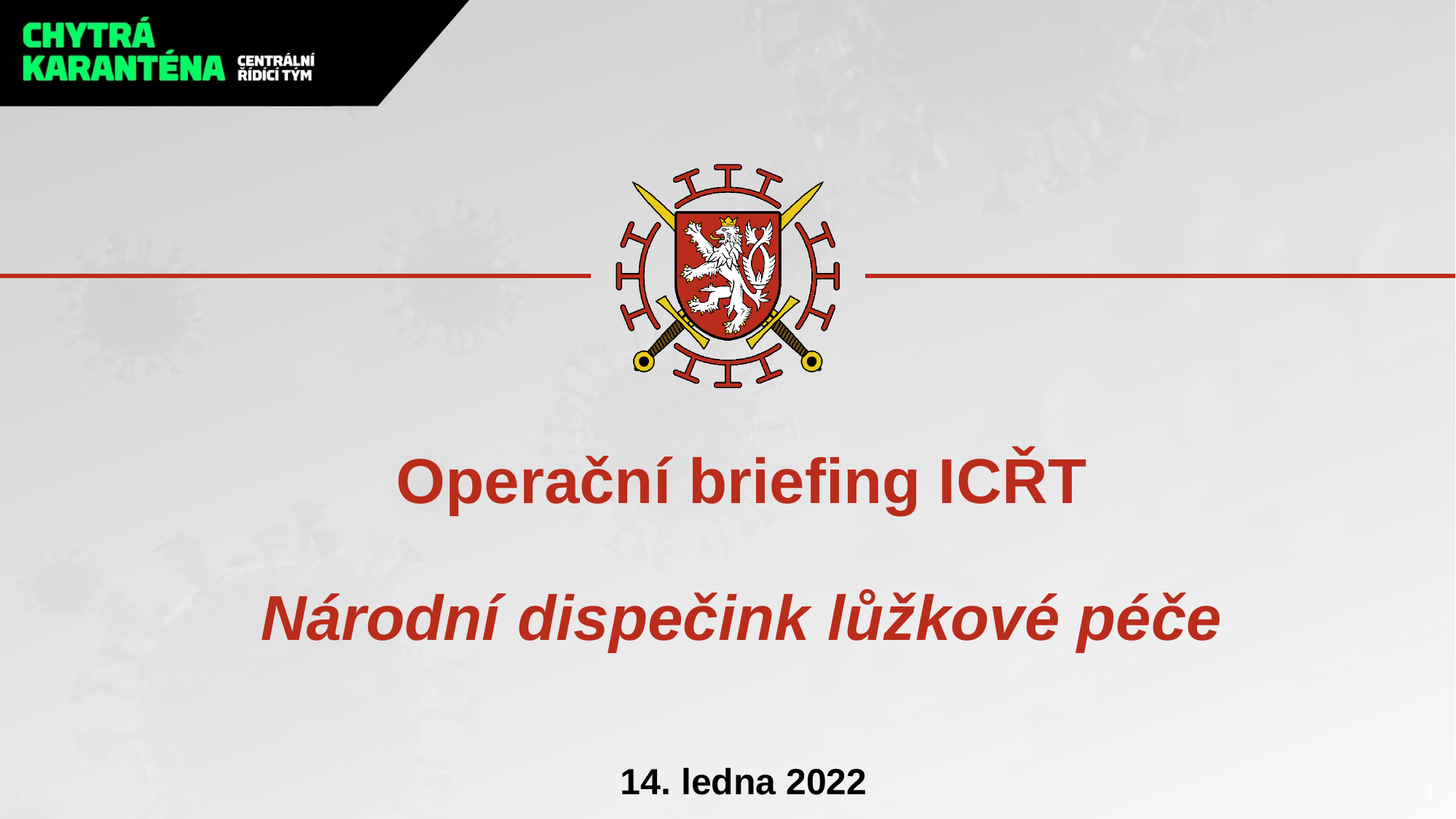

# Operační briefing ICŘT Národní dispečink lůžkové péče
14. ledna 2022
1